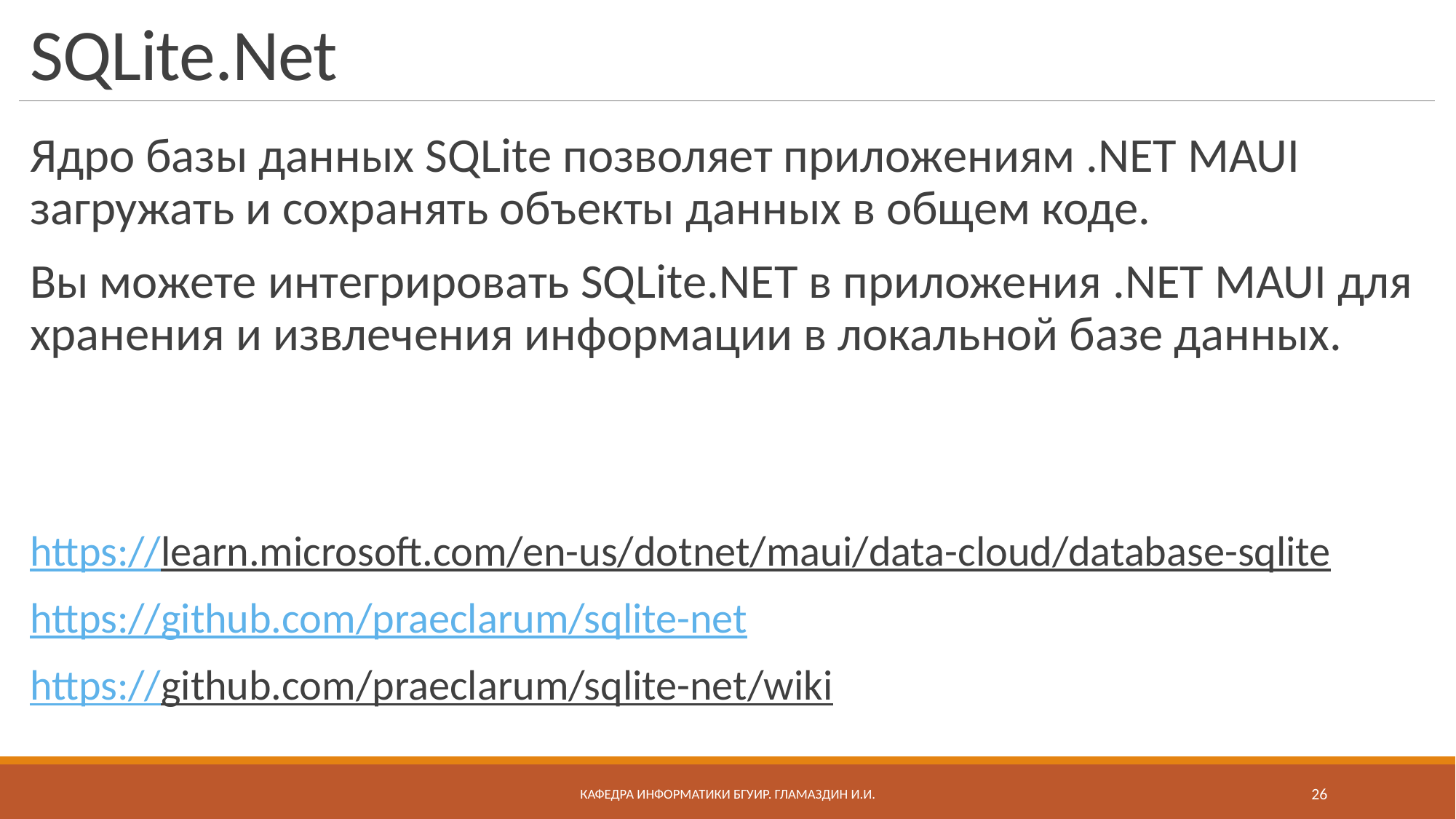

# SQLite.Net
Ядро базы данных SQLite позволяет приложениям .NET MAUI загружать и сохранять объекты данных в общем коде.
Вы можете интегрировать SQLite.NET в приложения .NET MAUI для хранения и извлечения информации в локальной базе данных.

https://learn.microsoft.com/en-us/dotnet/maui/data-cloud/database-sqlite
https://github.com/praeclarum/sqlite-net
https://github.com/praeclarum/sqlite-net/wiki
Кафедра информатики бгуир. Гламаздин И.и.
26